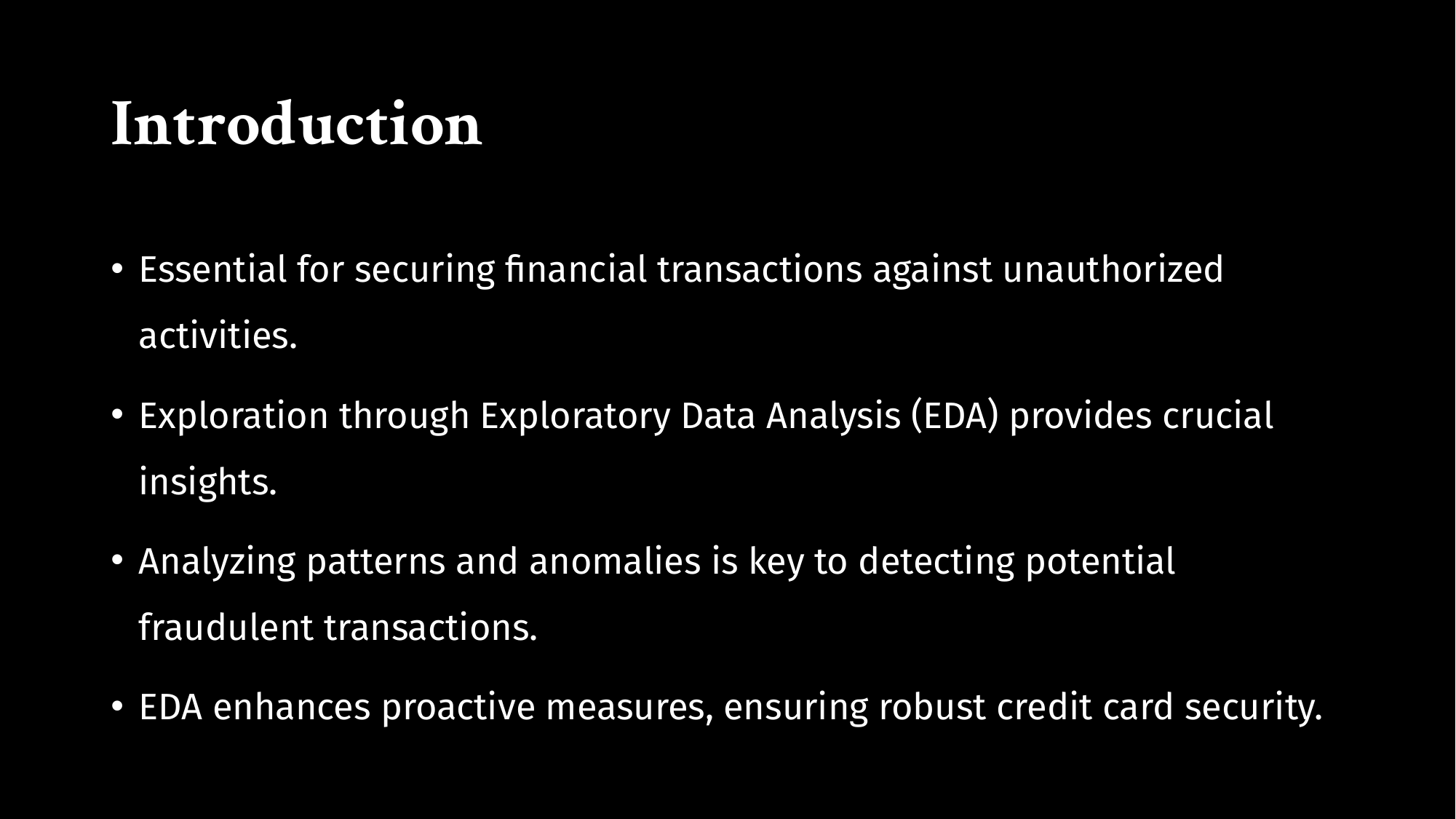

# Introduction
Essential for securing financial transactions against unauthorized activities.
Exploration through Exploratory Data Analysis (EDA) provides crucial insights.
Analyzing patterns and anomalies is key to detecting potential fraudulent transactions.
EDA enhances proactive measures, ensuring robust credit card security.